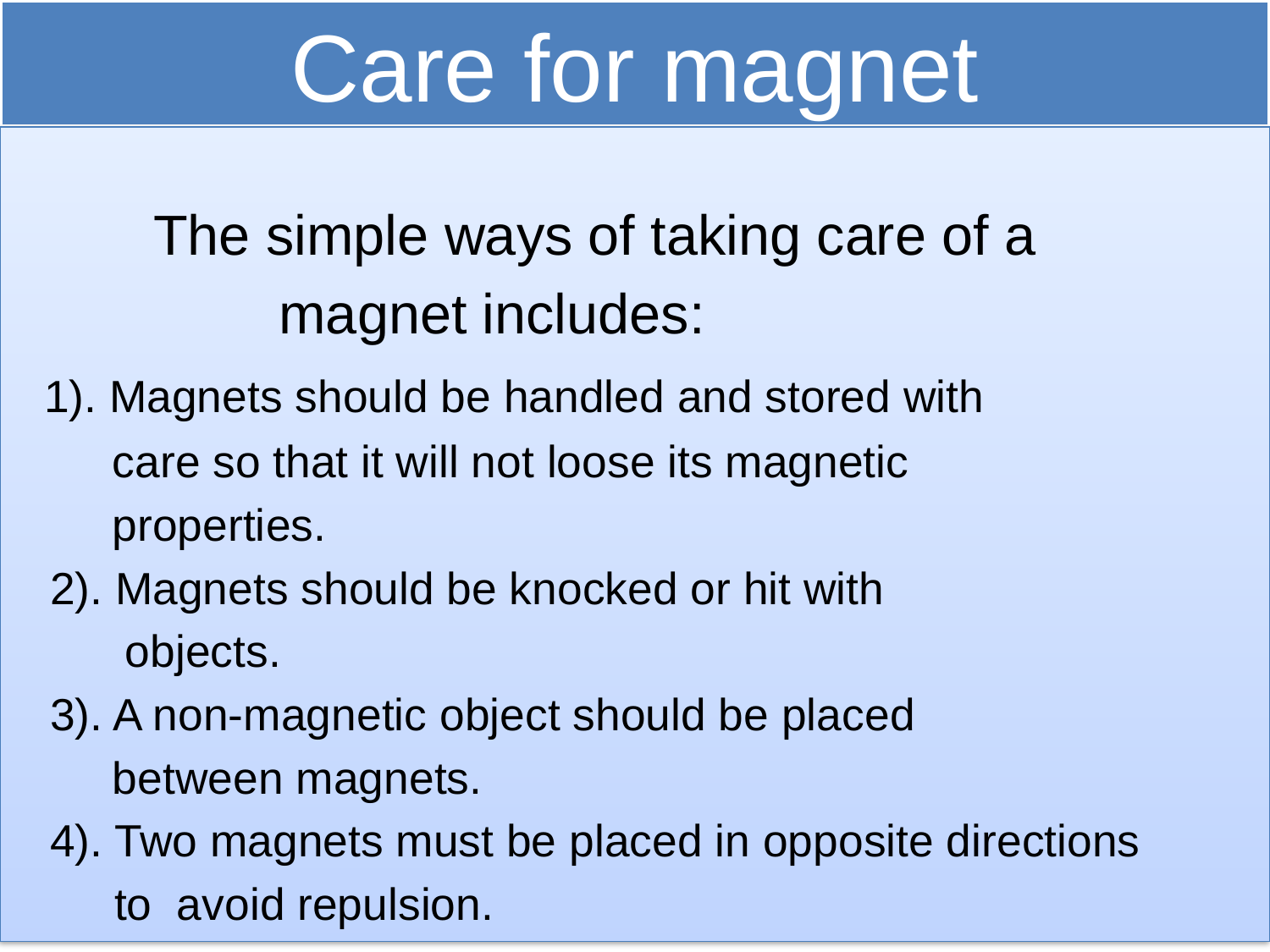

# Care for magnet

         The simple ways of taking care of a
                 magnet includes:
  1). Magnets should be handled and stored with
        care so that it will not loose its magnetic
        properties.
   2). Magnets should be knocked or hit with
         objects.
   3). A non-magnetic object should be placed
        between magnets.
   4). Two magnets must be placed in opposite directions
 	to  avoid repulsion.